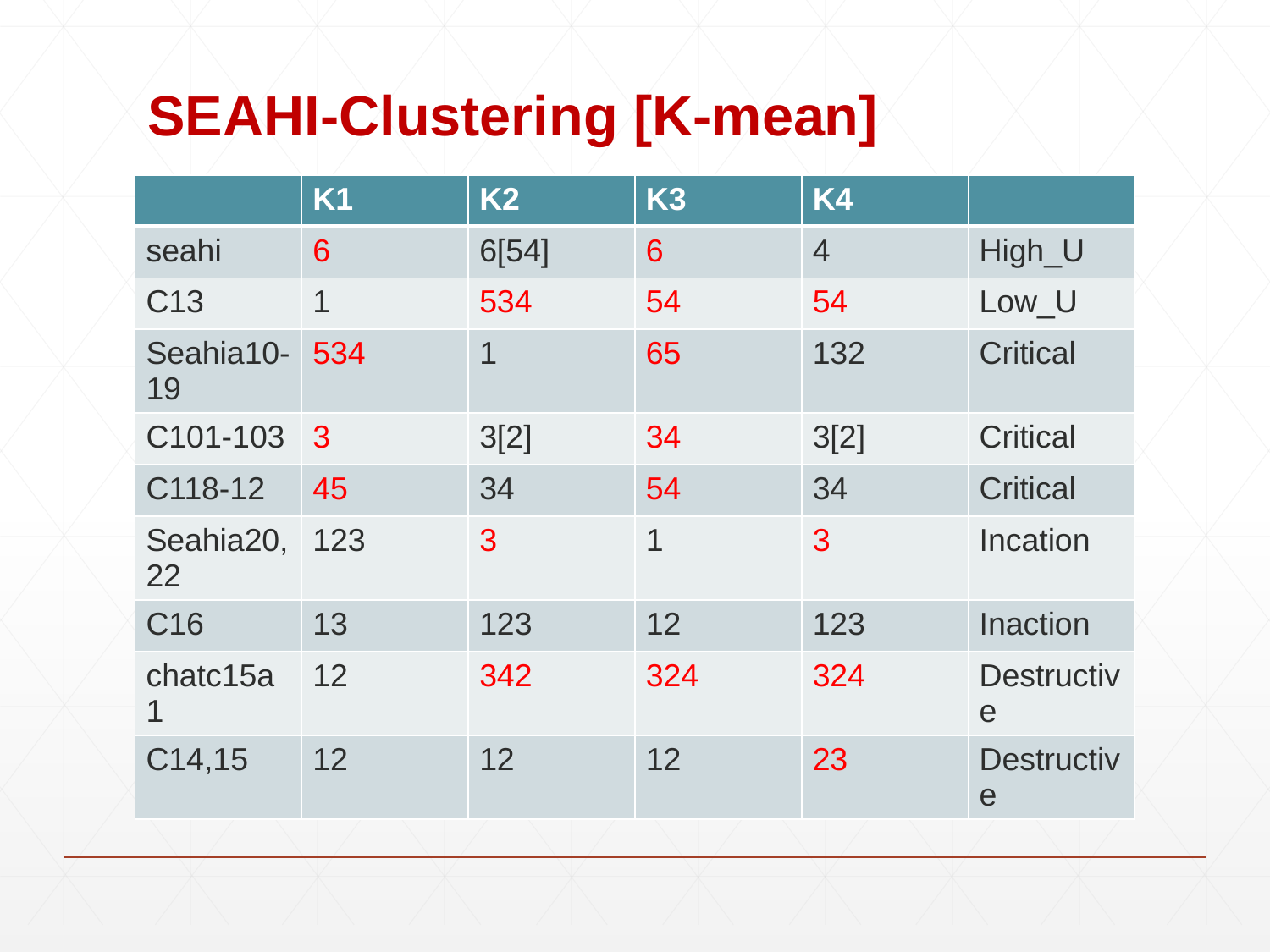

# SEAHI-Clustering [K-mean]
|  | K1 | K2 | K3 | K4 |  |
| --- | --- | --- | --- | --- | --- |
| seahi | 6 | 6[54] | 6 | 4 | High\_U |
| C13 | 1 | 534 | 54 | 54 | Low\_U |
| Seahia10-19 | 534 | 1 | 65 | 132 | Critical |
| C101-103 | 3 | 3[2] | 34 | 3[2] | Critical |
| C118-12 | 45 | 34 | 54 | 34 | Critical |
| Seahia20,22 | 123 | 3 | 1 | 3 | Incation |
| C16 | 13 | 123 | 12 | 123 | Inaction |
| chatc15a1 | 12 | 342 | 324 | 324 | Destructive |
| C14,15 | 12 | 12 | 12 | 23 | Destructive |